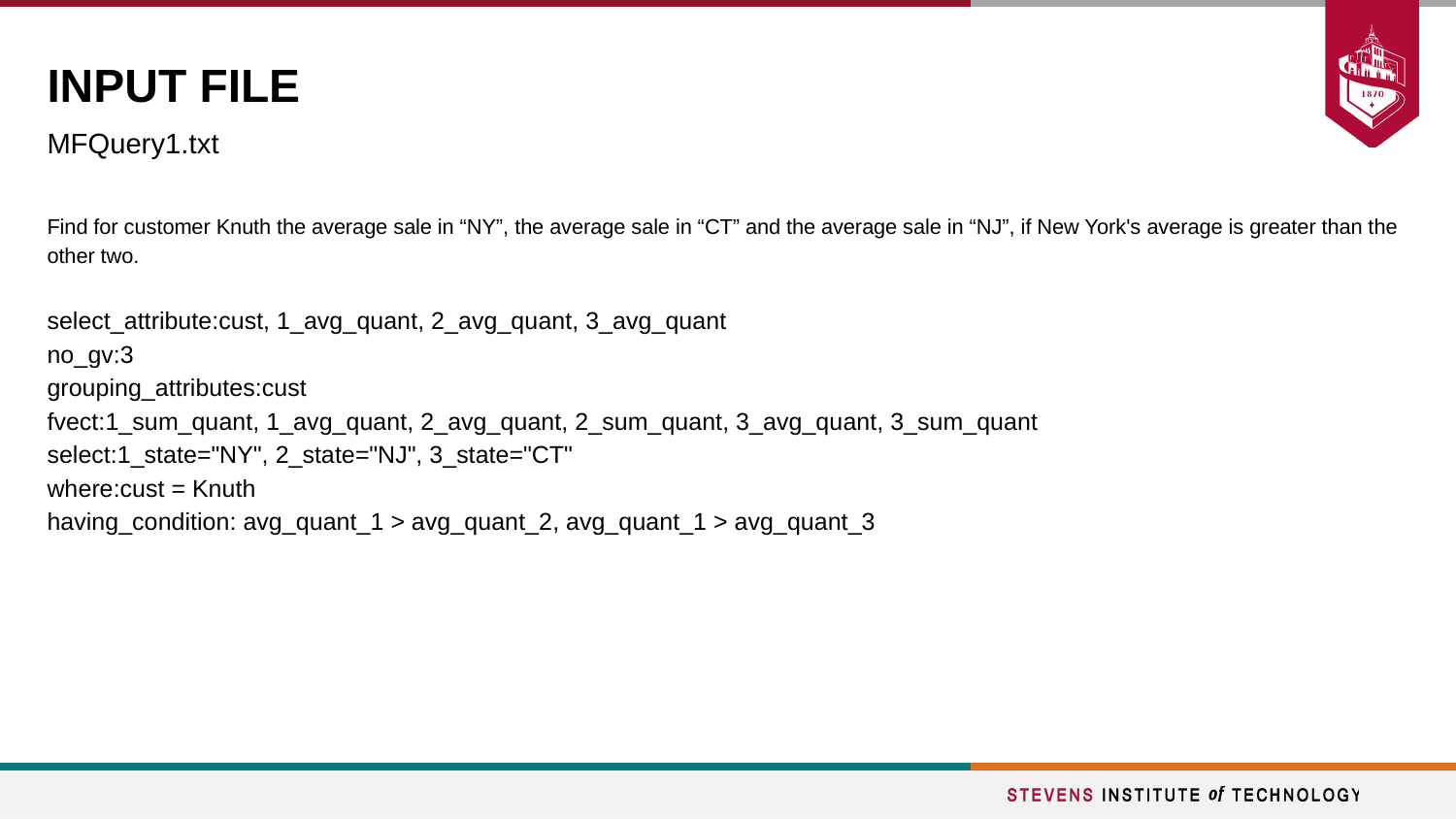

# INPUT FILE
MFQuery1.txt
Find for customer Knuth the average sale in “NY”, the average sale in “CT” and the average sale in “NJ”, if New York's average is greater than the other two.

select_attribute:cust, 1_avg_quant, 2_avg_quant, 3_avg_quant
no_gv:3
grouping_attributes:cust
fvect:1_sum_quant, 1_avg_quant, 2_avg_quant, 2_sum_quant, 3_avg_quant, 3_sum_quant
select:1_state="NY", 2_state="NJ", 3_state="CT"
where:cust = Knuth
having_condition: avg_quant_1 > avg_quant_2, avg_quant_1 > avg_quant_3